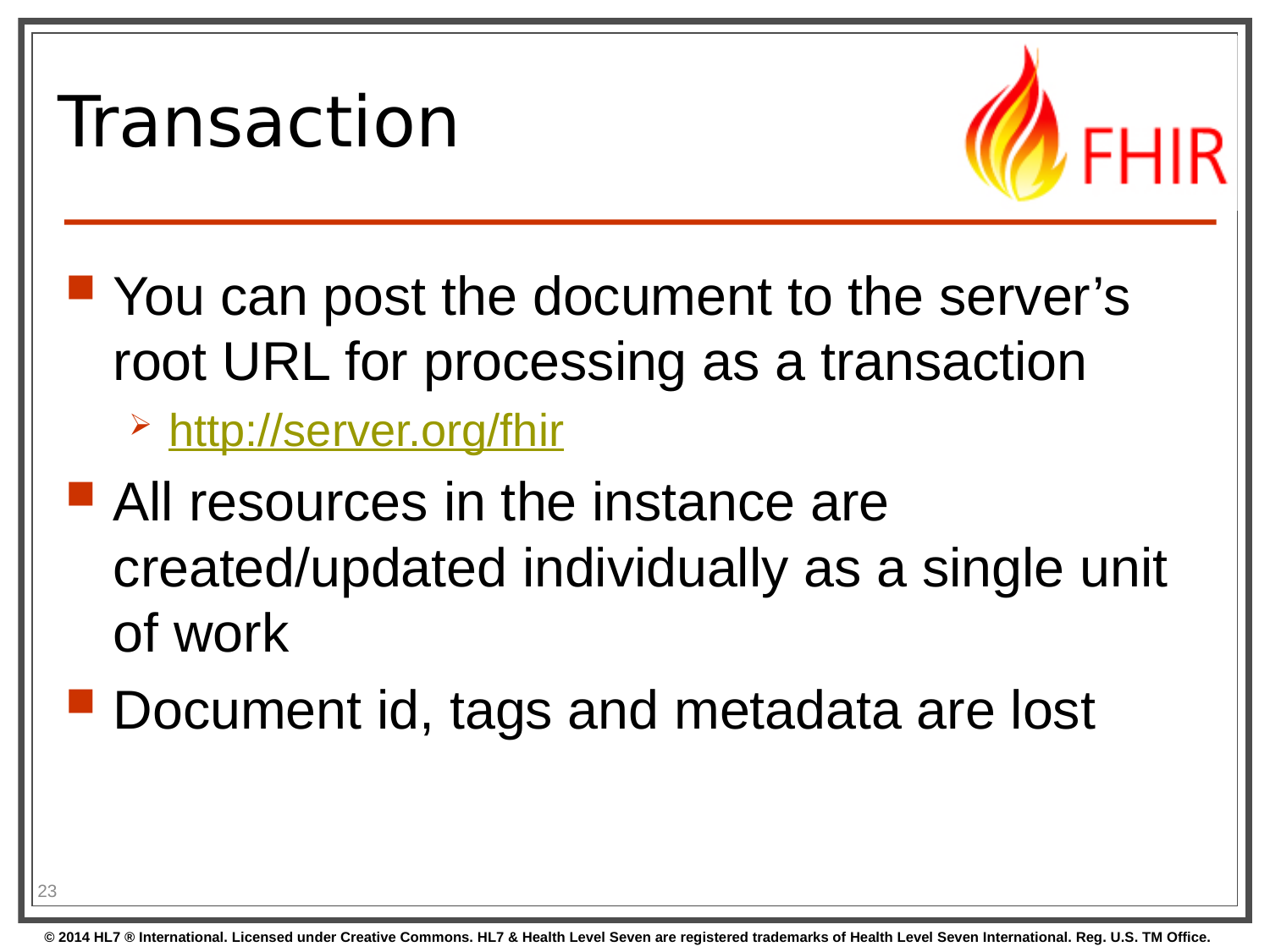

# Transaction
You can post the document to the server’s root URL for processing as a transaction
http://server.org/fhir
All resources in the instance are created/updated individually as a single unit of work
Document id, tags and metadata are lost
23